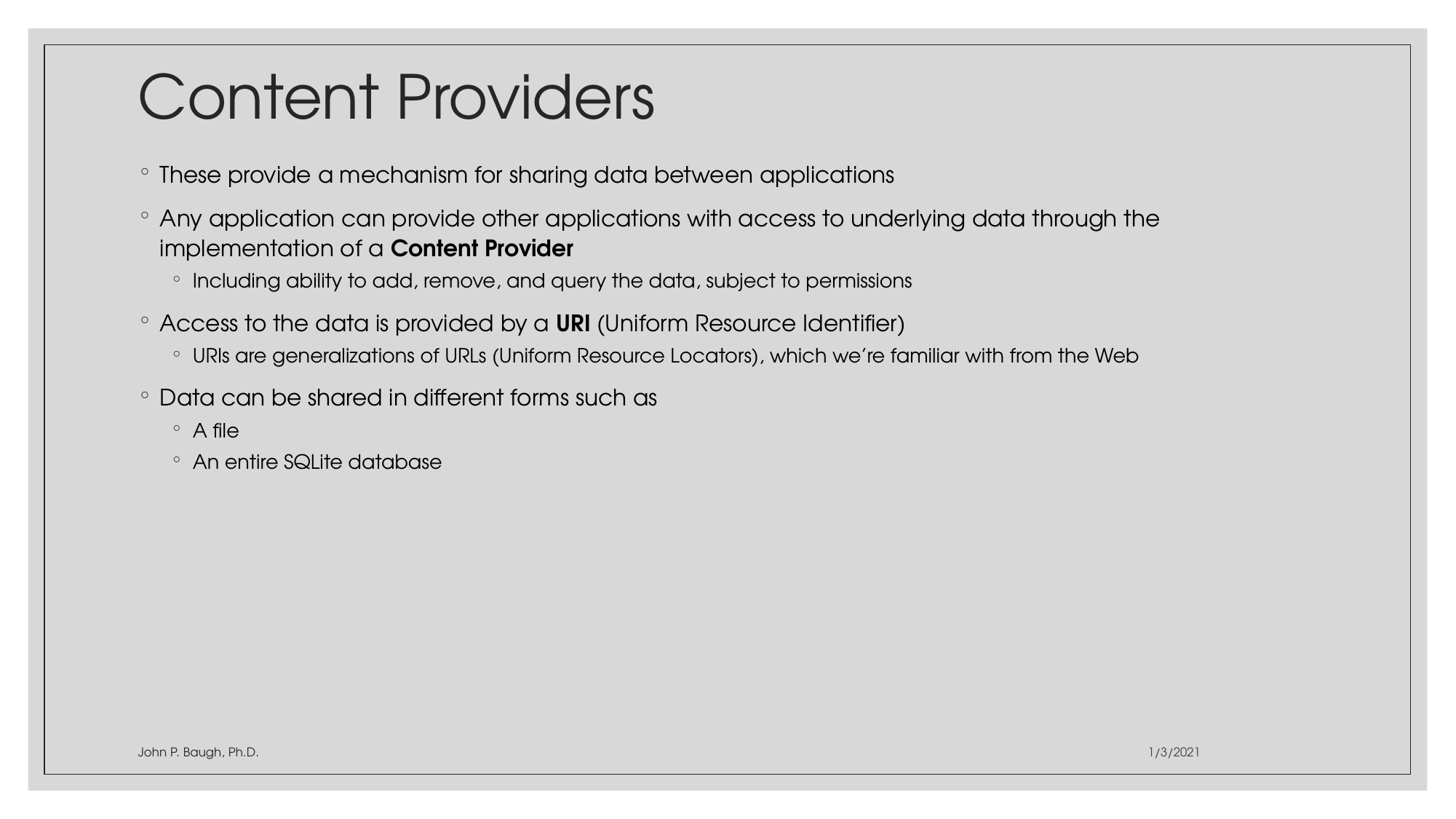

# Content Providers
These provide a mechanism for sharing data between applications
Any application can provide other applications with access to underlying data through the implementation of a Content Provider
Including ability to add, remove, and query the data, subject to permissions
Access to the data is provided by a URI (Uniform Resource Identifier)
URIs are generalizations of URLs (Uniform Resource Locators), which we’re familiar with from the Web
Data can be shared in different forms such as
A file
An entire SQLite database
John P. Baugh, Ph.D.
1/3/2021